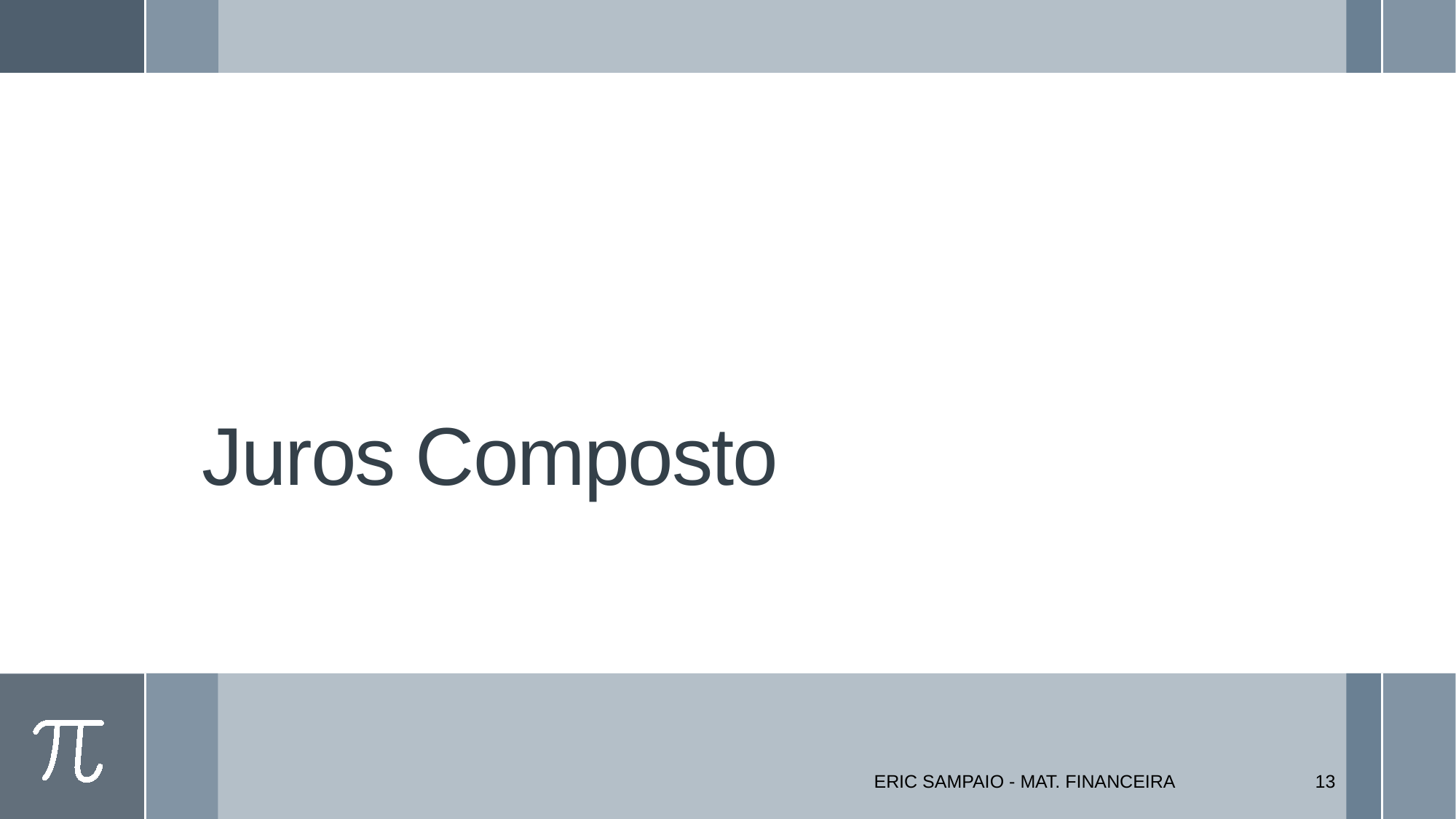

# Juros Composto

Eric Sampaio - Mat. Financeira
13